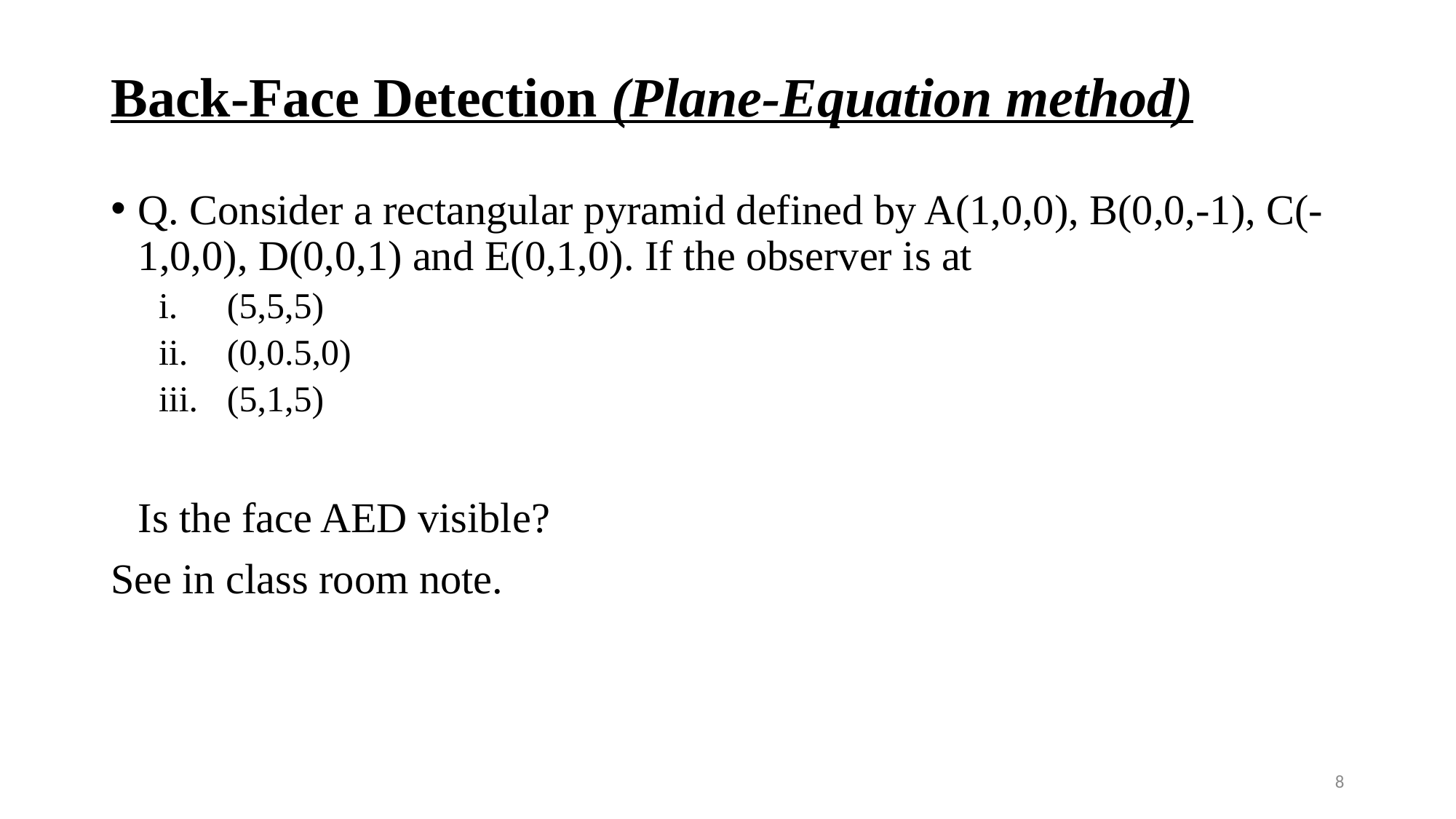

# Back-Face Detection (Plane-Equation method)
Q. Consider a rectangular pyramid defined by A(1,0,0), B(0,0,-1), C(-1,0,0), D(0,0,1) and E(0,1,0). If the observer is at
(5,5,5)
(0,0.5,0)
(5,1,5)

	Is the face AED visible?
See in class room note.

8